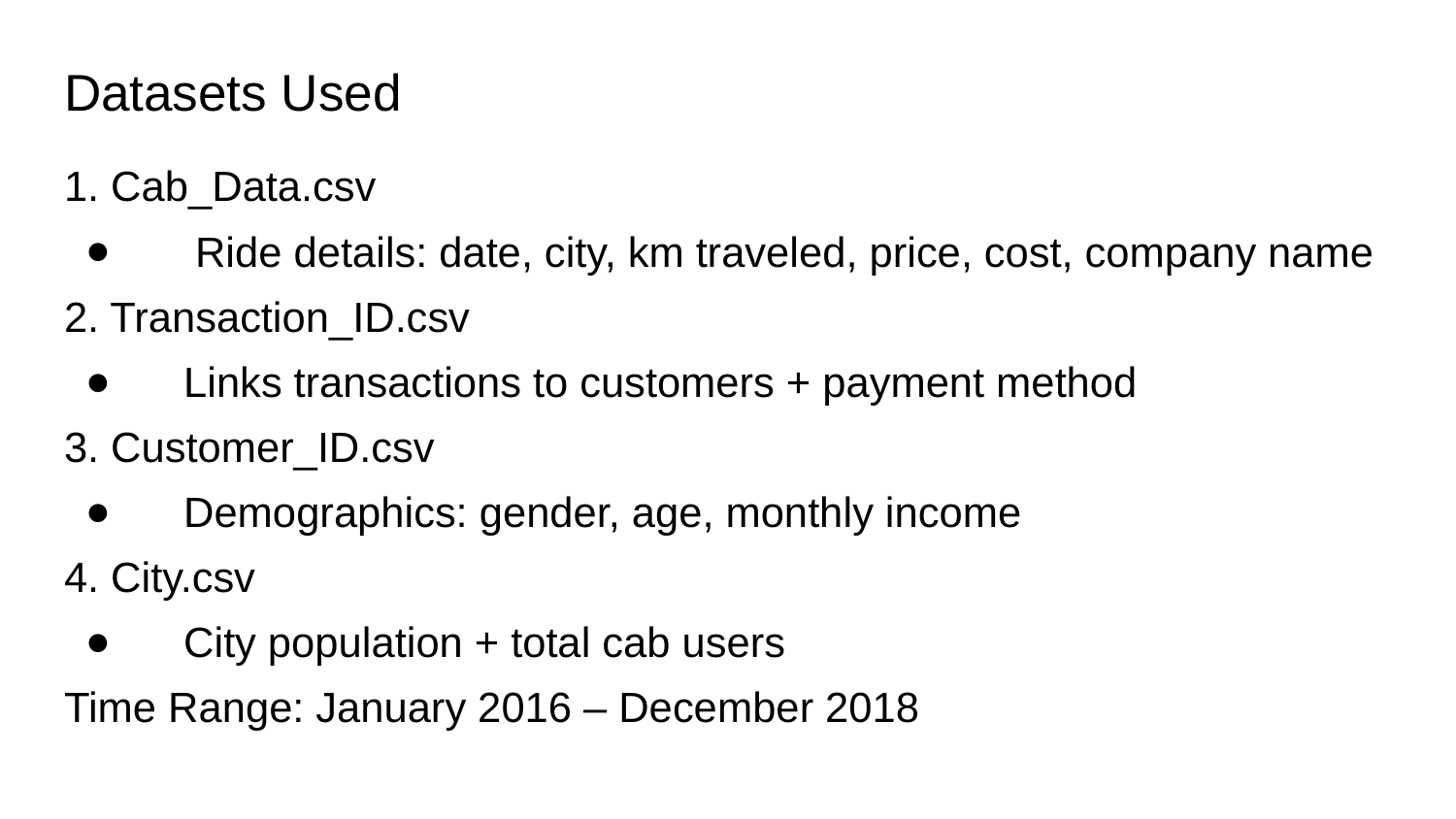

# Datasets Used
1. Cab_Data.csv
    Ride details: date, city, km traveled, price, cost, company name
2. Transaction_ID.csv
   Links transactions to customers + payment method
3. Customer_ID.csv
   Demographics: gender, age, monthly income
4. City.csv
   City population + total cab users
Time Range: January 2016 – December 2018